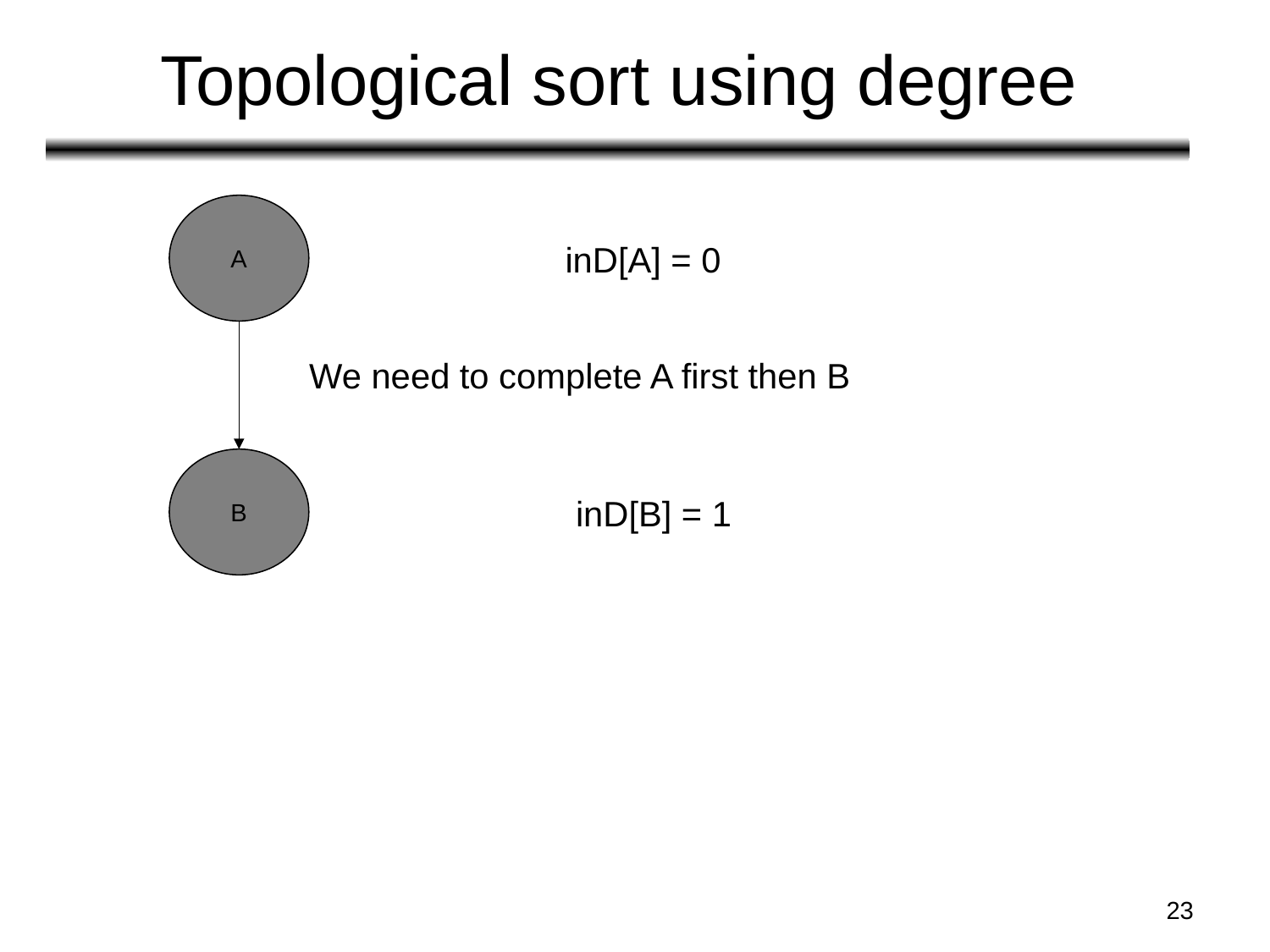

# Topological sort using degree
A
inD[A] = 0
We need to complete A first then B
B
inD[B] = 1
23